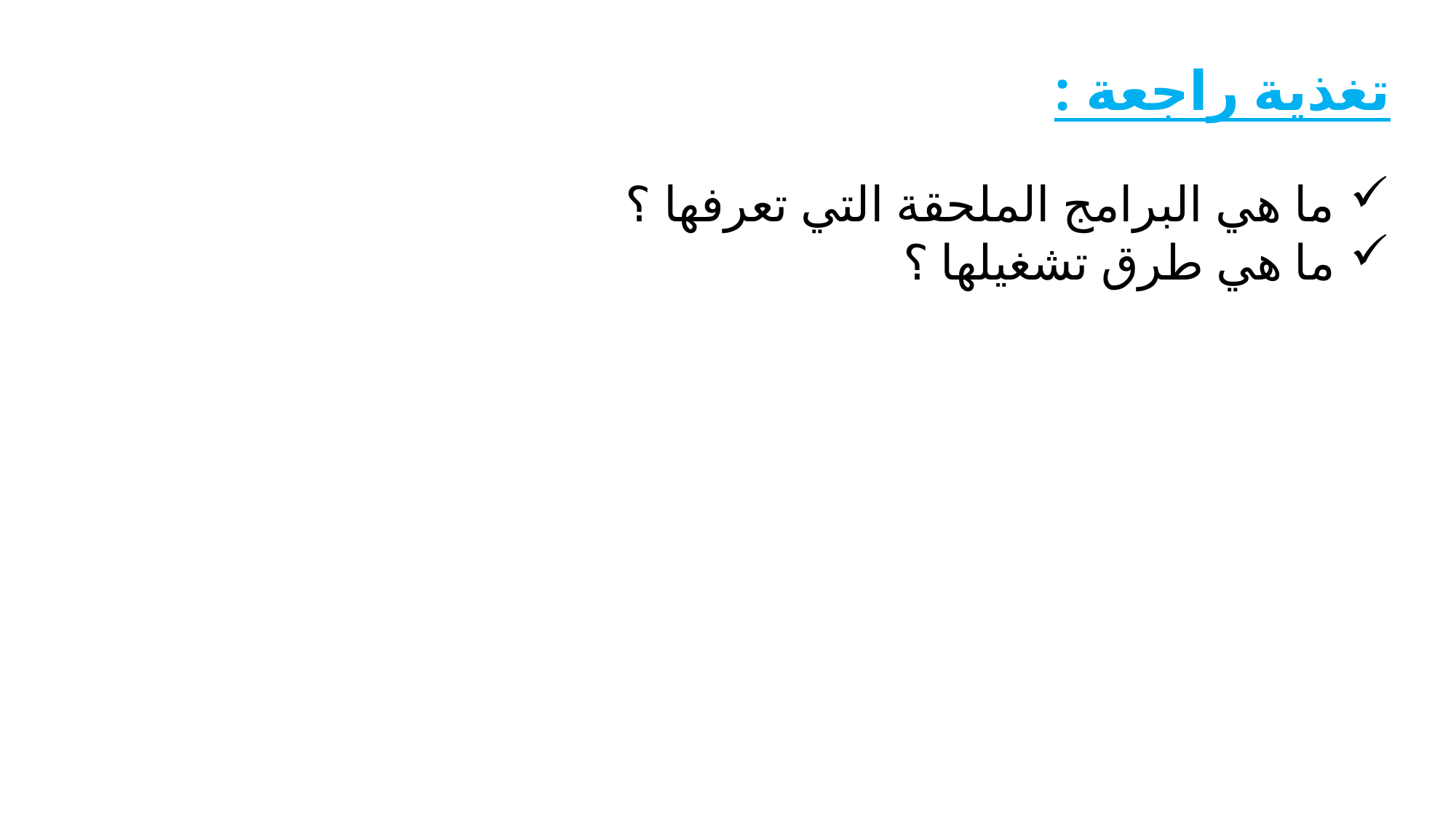

تغذية راجعة :
ما هي البرامج الملحقة التي تعرفها ؟
ما هي طرق تشغيلها ؟